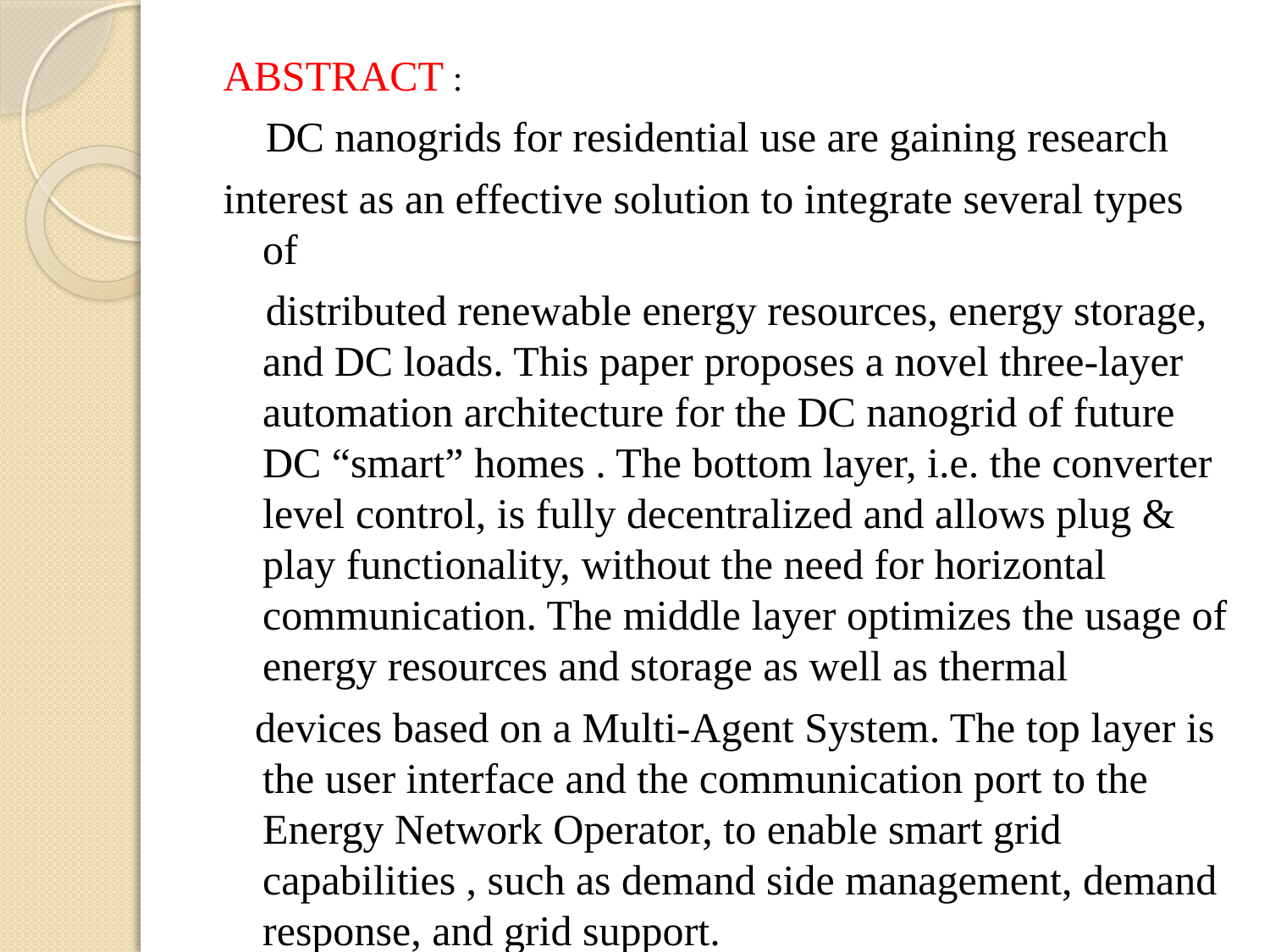

ABSTRACT :
    DC nanogrids for residential use are gaining research
interest as an effective solution to integrate several types of
    distributed renewable energy resources, energy storage, and DC loads. This paper proposes a novel three-layer automation architecture for the DC nanogrid of future DC “smart” homes . The bottom layer, i.e. the converter level control, is fully decentralized and allows plug & play functionality, without the need for horizontal communication. The middle layer optimizes the usage of energy resources and storage as well as thermal
   devices based on a Multi-Agent System. The top layer is the user interface and the communication port to the Energy Network Operator, to enable smart grid capabilities , such as demand side management, demand response, and grid support.